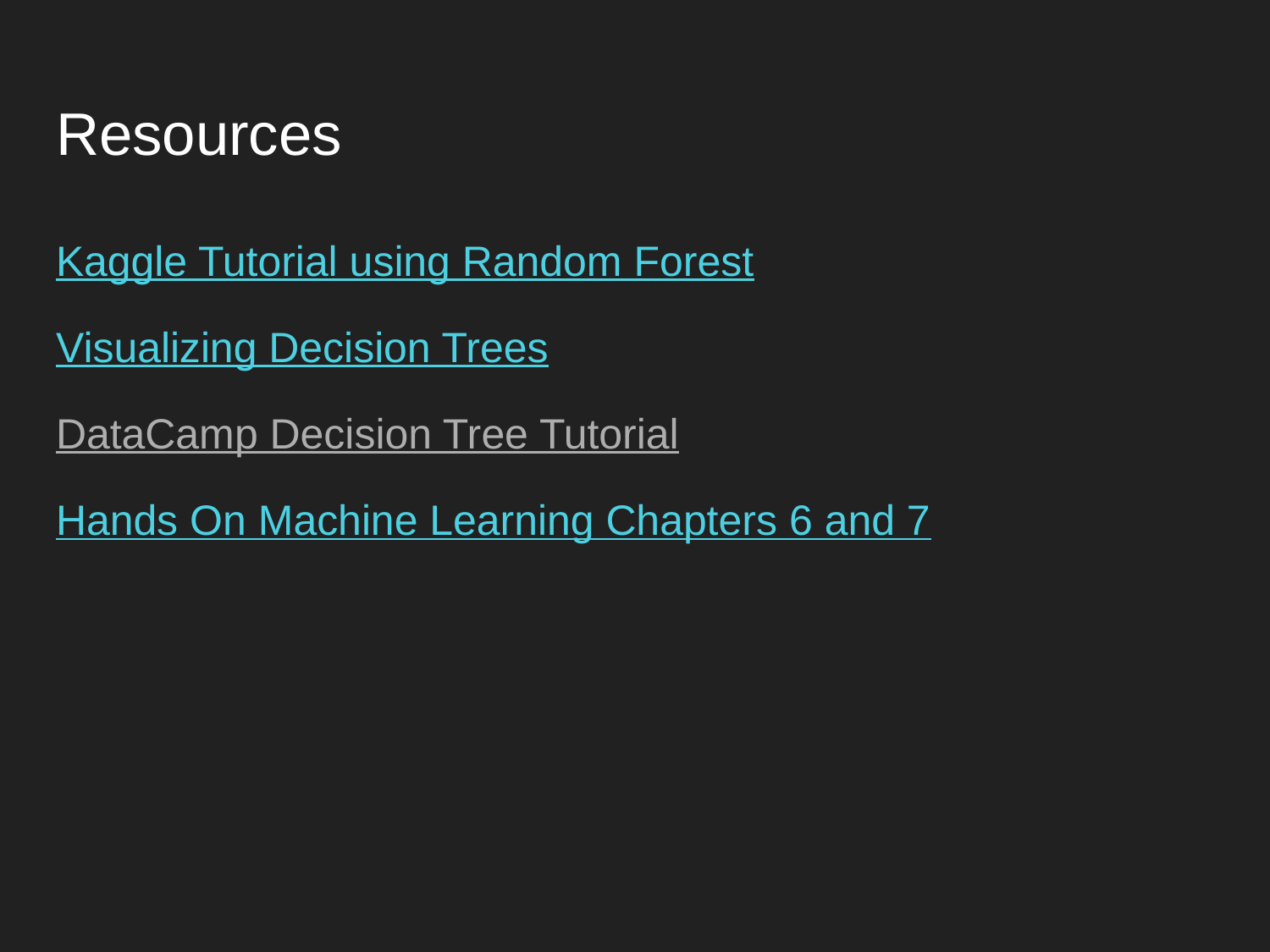

# Resources
Kaggle Tutorial using Random Forest
Visualizing Decision Trees
DataCamp Decision Tree Tutorial
Hands On Machine Learning Chapters 6 and 7